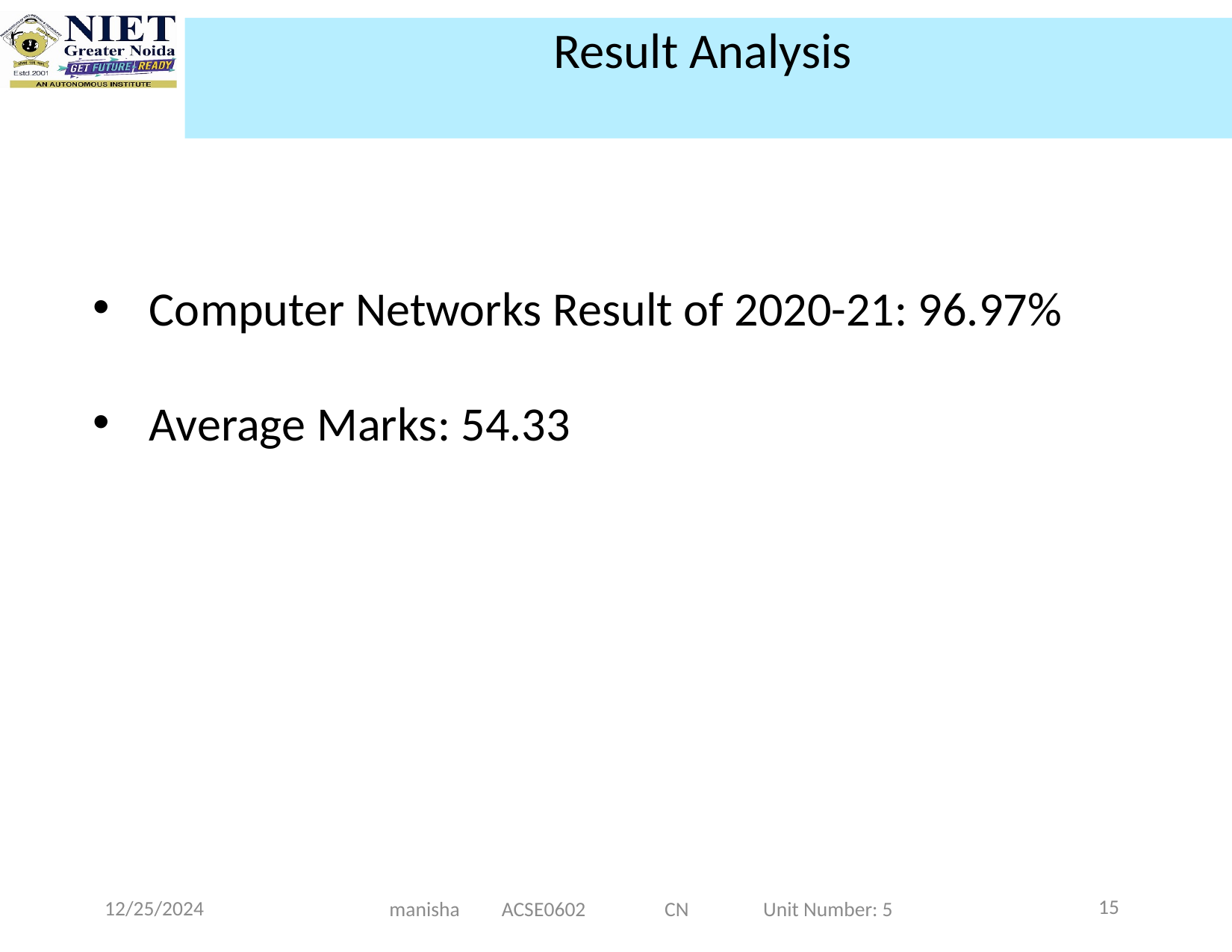

Result Analysis

Computer Networks Result of 2020-21: 96.97%

Average Marks: 54.33
15
12/25/2024
manisha         ACSE0602                 CN                Unit Number: 5